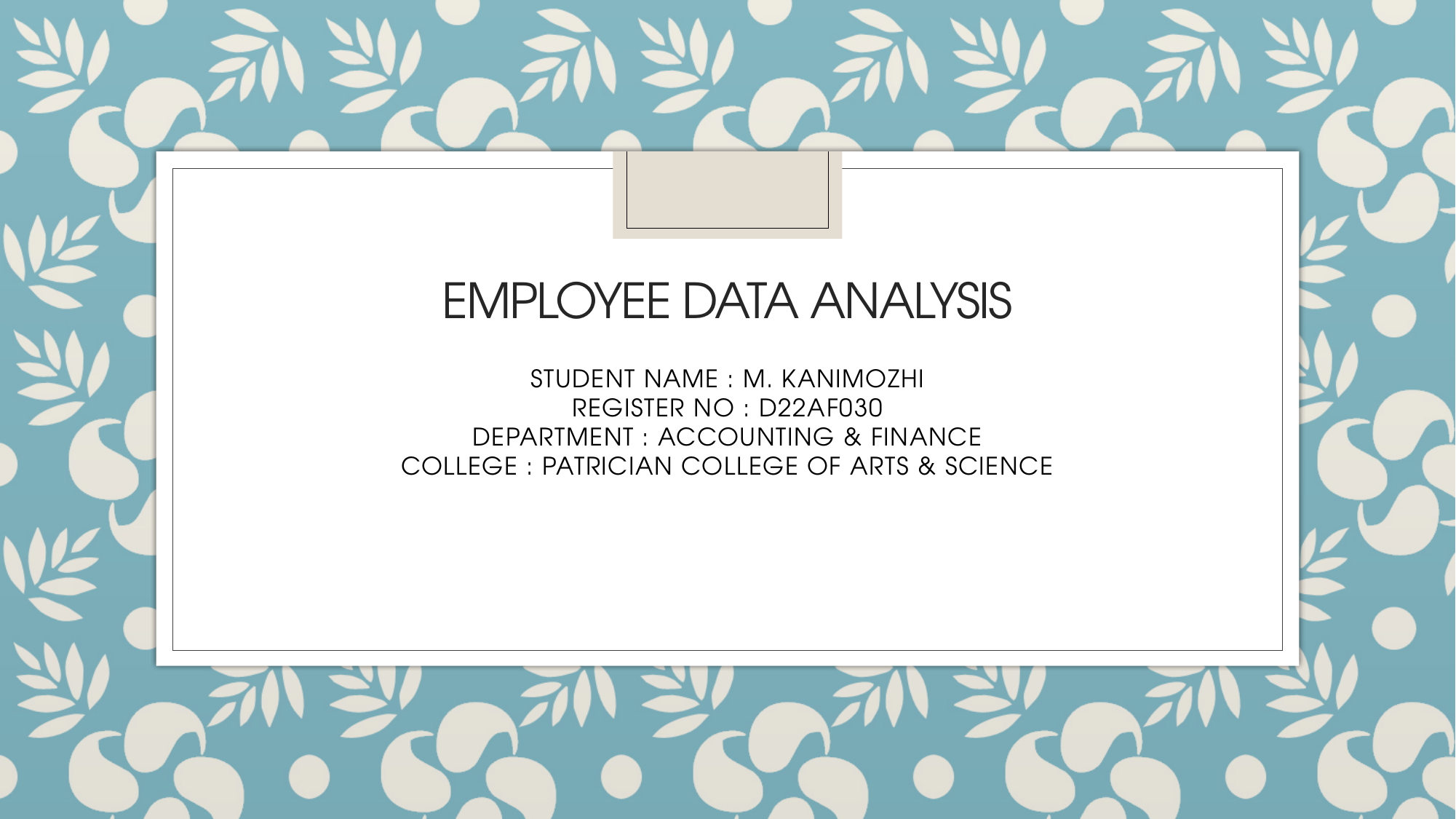

# EMPLOYEE DATA ANALYSIS
STUDENT NAME : M. KANIMOZHI
REGISTER NO : D22AF030
DEPARTMENT : ACCOUNTING & FINANCE
COLLEGE : PATRICIAN COLLEGE OF ARTS & SCIENCE